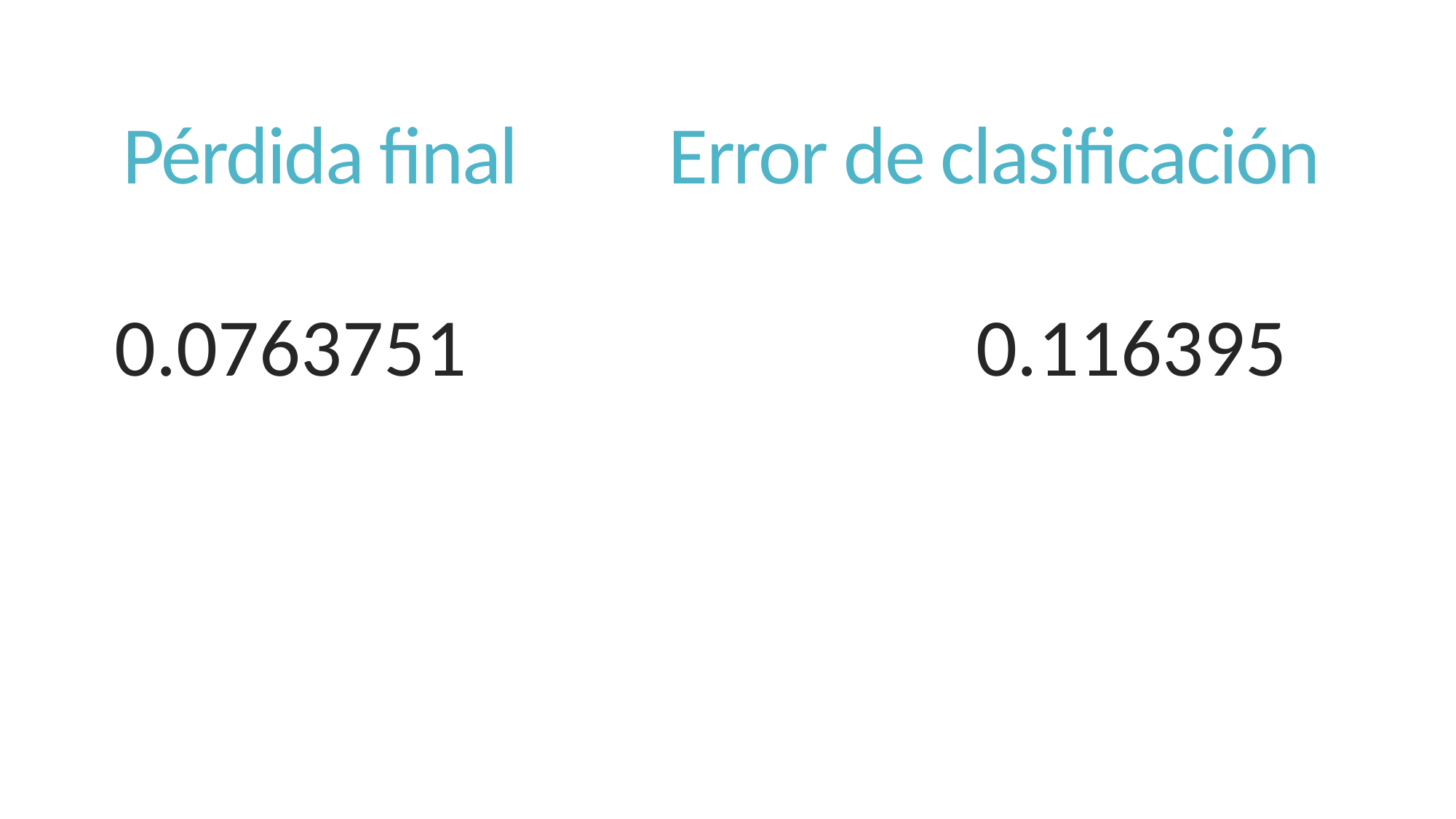

# Pérdida final 		Error de clasificación
0.0763751					0.116395